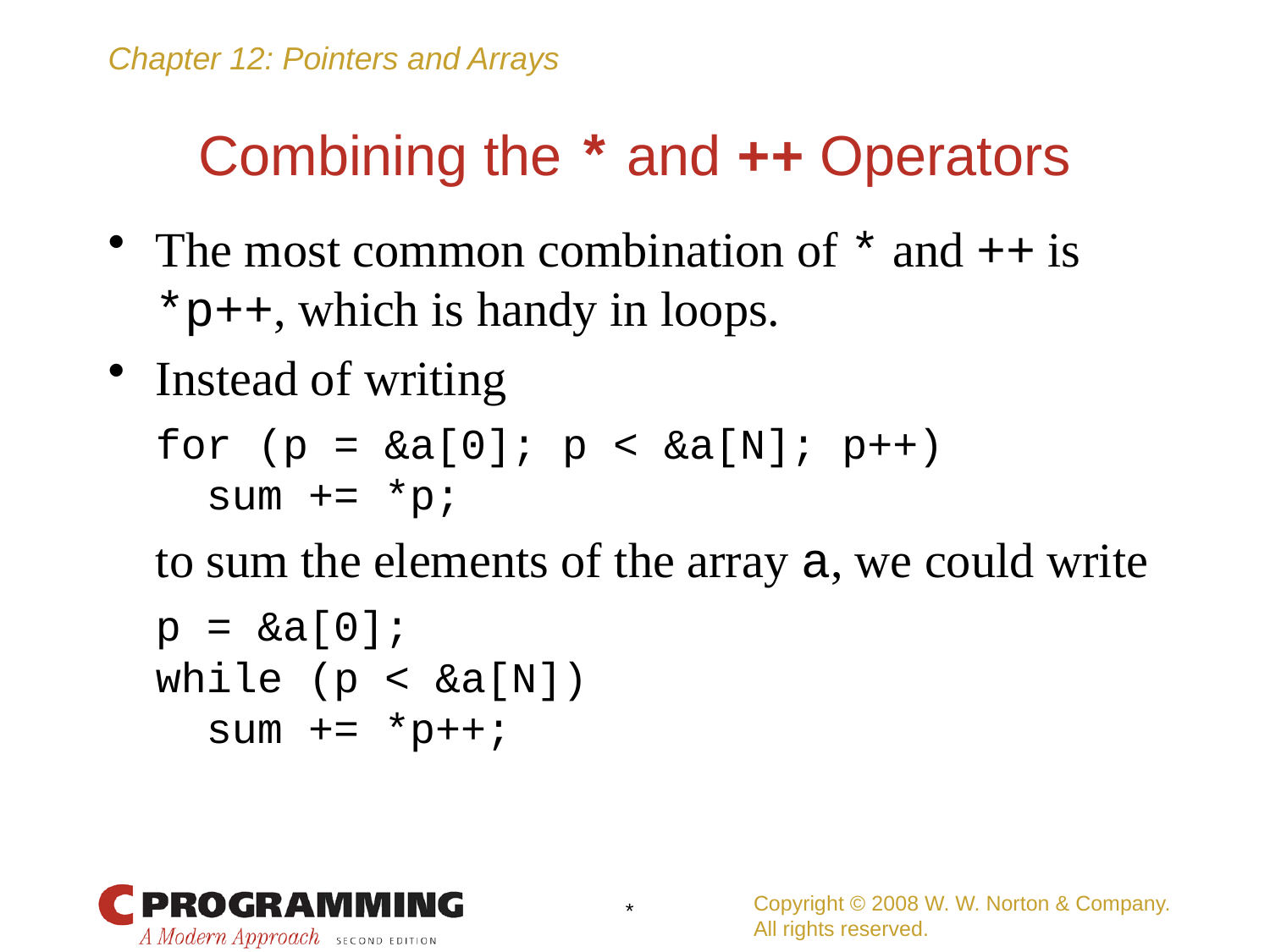

# Combining the * and ++ Operators
The most common combination of * and ++ is *p++, which is handy in loops.
Instead of writing
	for (p = &a[0]; p < &a[N]; p++)
	  sum += *p;
	to sum the elements of the array a, we could write
	p = &a[0];
	while (p < &a[N])
	  sum += *p++;
Copyright © 2008 W. W. Norton & Company.
All rights reserved.
*